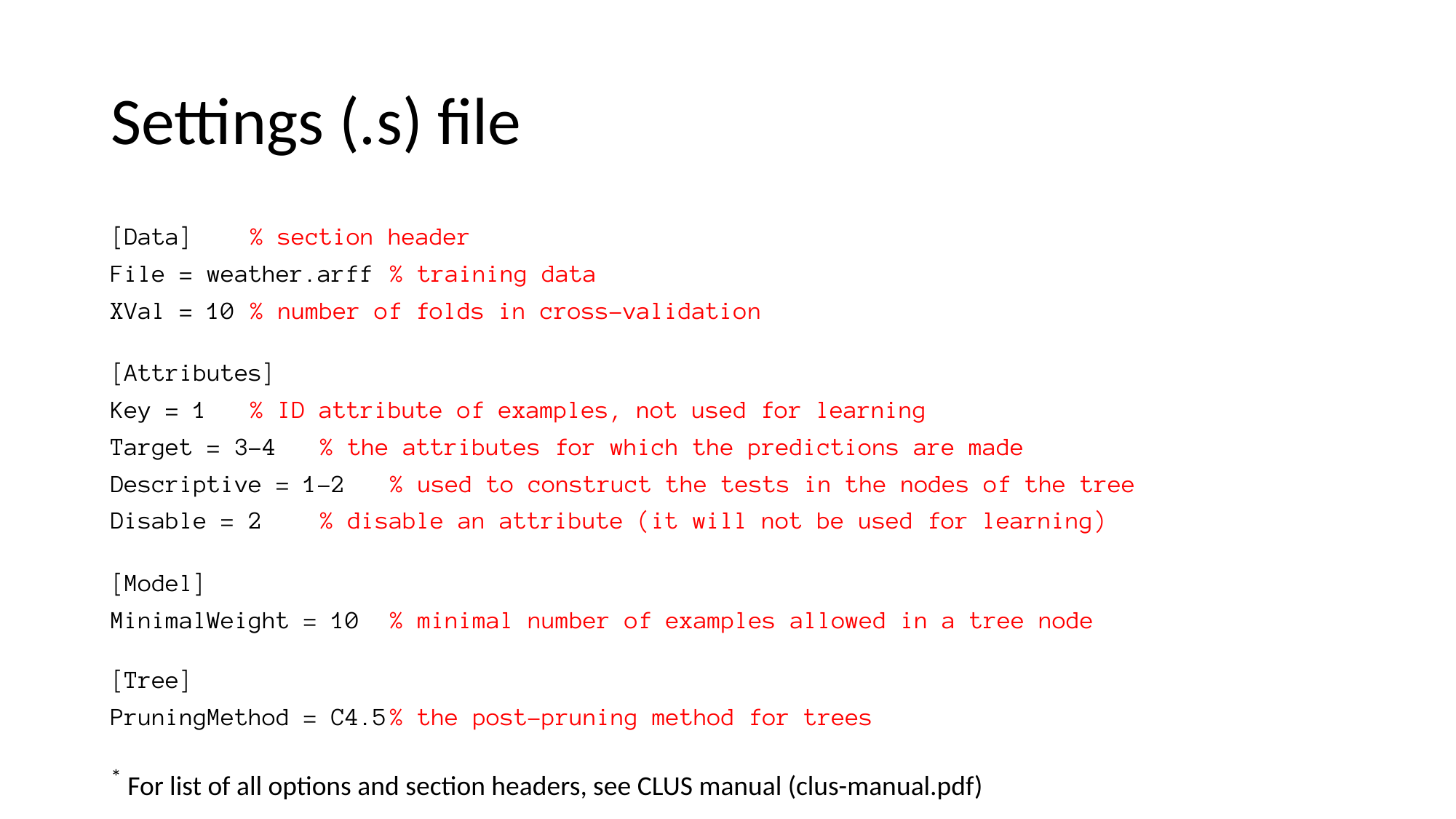

# Settings (.s) file
[Data] 			% section header
File = weather.arff	% training data
XVal = 10		% number of folds in cross-validation

[Attributes]
Key = 1			% ID attribute of examples, not used for learning
Target = 3-4		% the attributes for which the predictions are made
Descriptive = 1-2	% used to construct the tests in the nodes of the tree
Disable = 2		% disable an attribute (it will not be used for learning)

[Model]
MinimalWeight = 10	% minimal number of examples allowed in a tree node

[Tree]
PruningMethod = C4.5	% the post-pruning method for trees
* For list of all options and section headers, see CLUS manual (clus-manual.pdf)